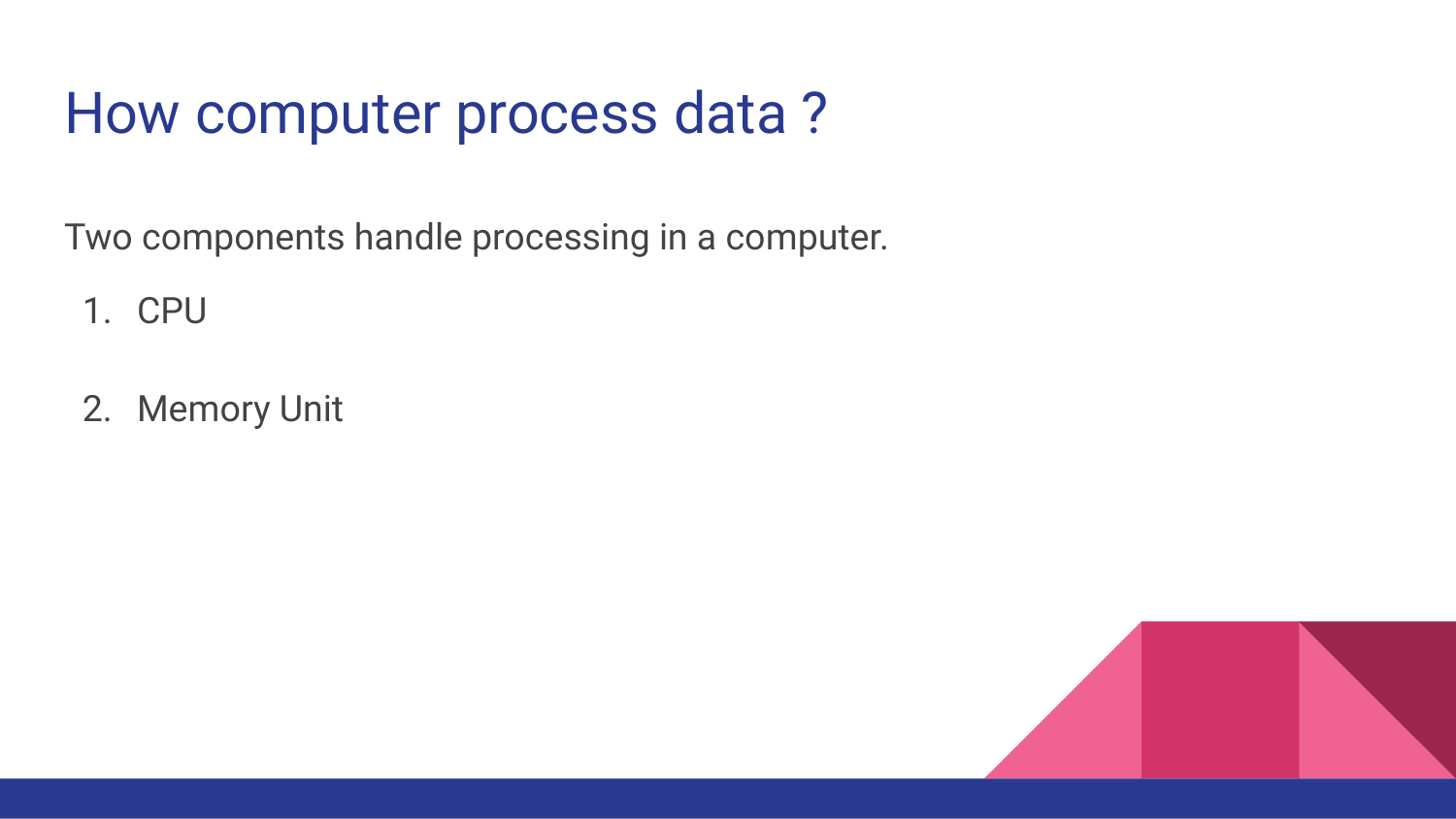

# How computer process data ?
Two components handle processing in a computer.
CPU
Memory Unit